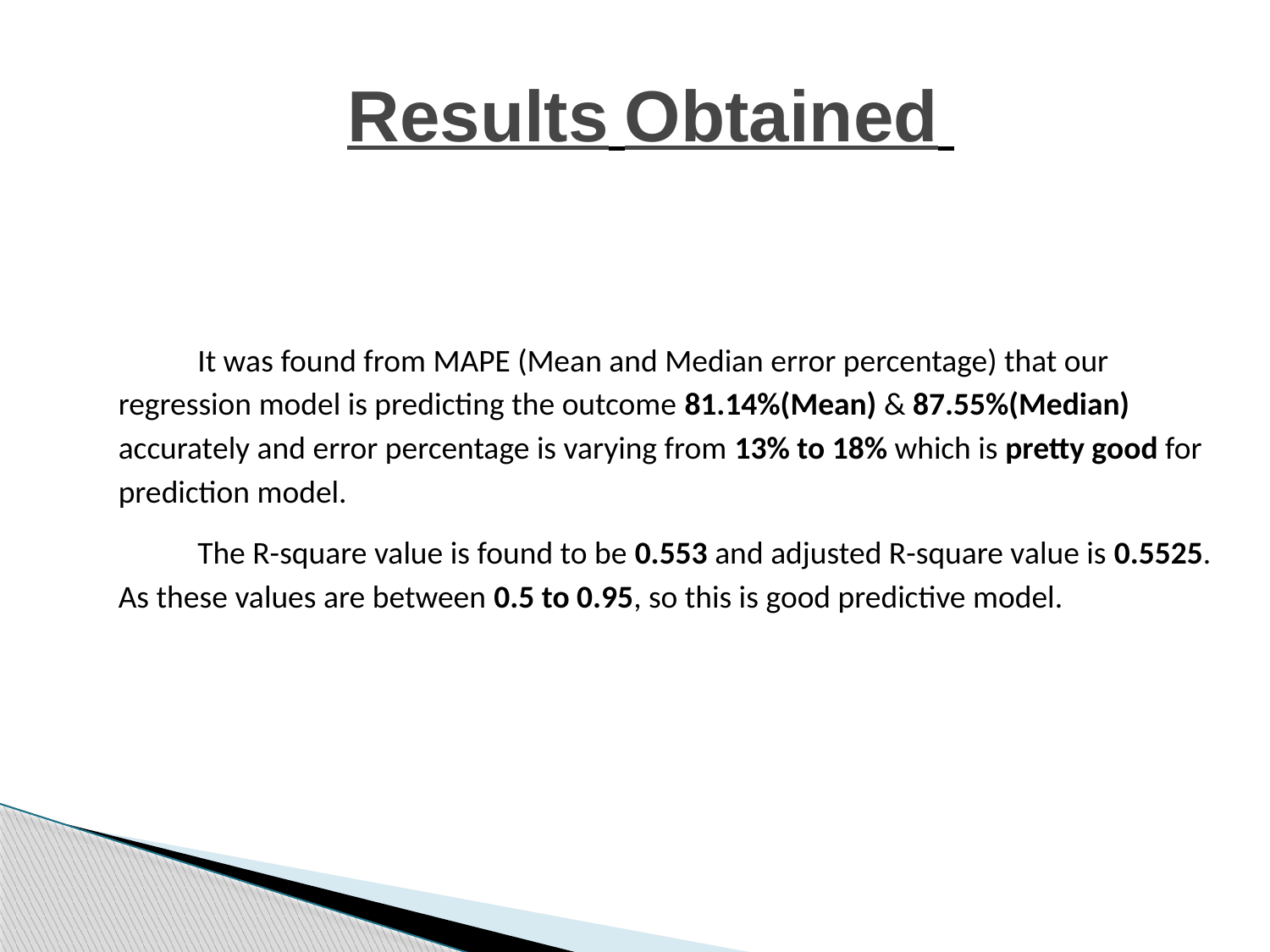

Results Obtained
           It was found from MAPE (Mean and Median error percentage) that our regression model is predicting the outcome 81.14%(Mean) & 87.55%(Median) accurately and error percentage is varying from 13% to 18% which is pretty good for prediction model.
           The R-square value is found to be 0.553 and adjusted R-square value is 0.5525. As these values are between 0.5 to 0.95, so this is good predictive model.